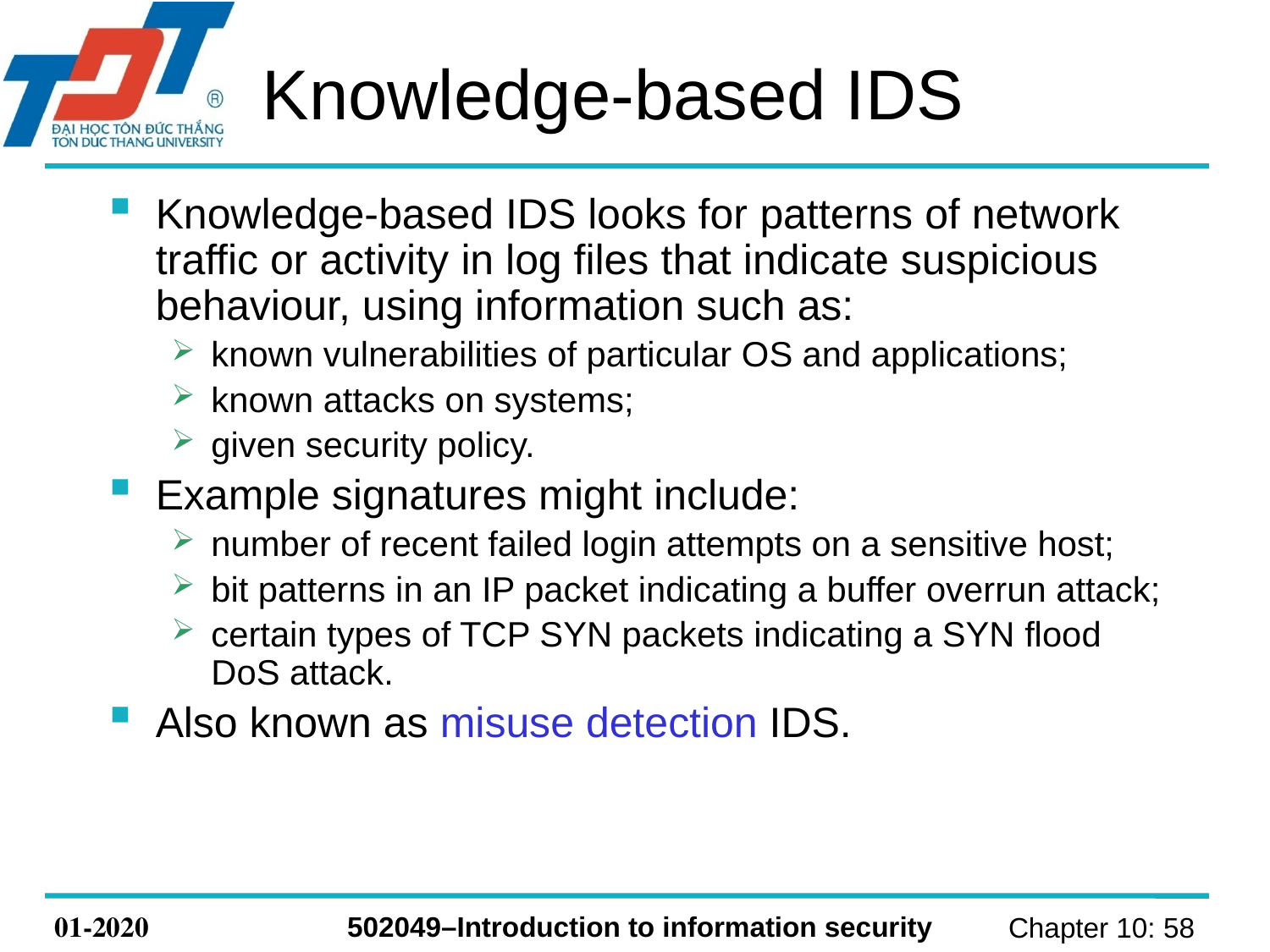

# Knowledge-based IDS
Knowledge-based IDS looks for patterns of network traffic or activity in log files that indicate suspicious behaviour, using information such as:
known vulnerabilities of particular OS and applications;
known attacks on systems;
given security policy.
Example signatures might include:
number of recent failed login attempts on a sensitive host;
bit patterns in an IP packet indicating a buffer overrun attack;
certain types of TCP SYN packets indicating a SYN flood DoS attack.
Also known as misuse detection IDS.